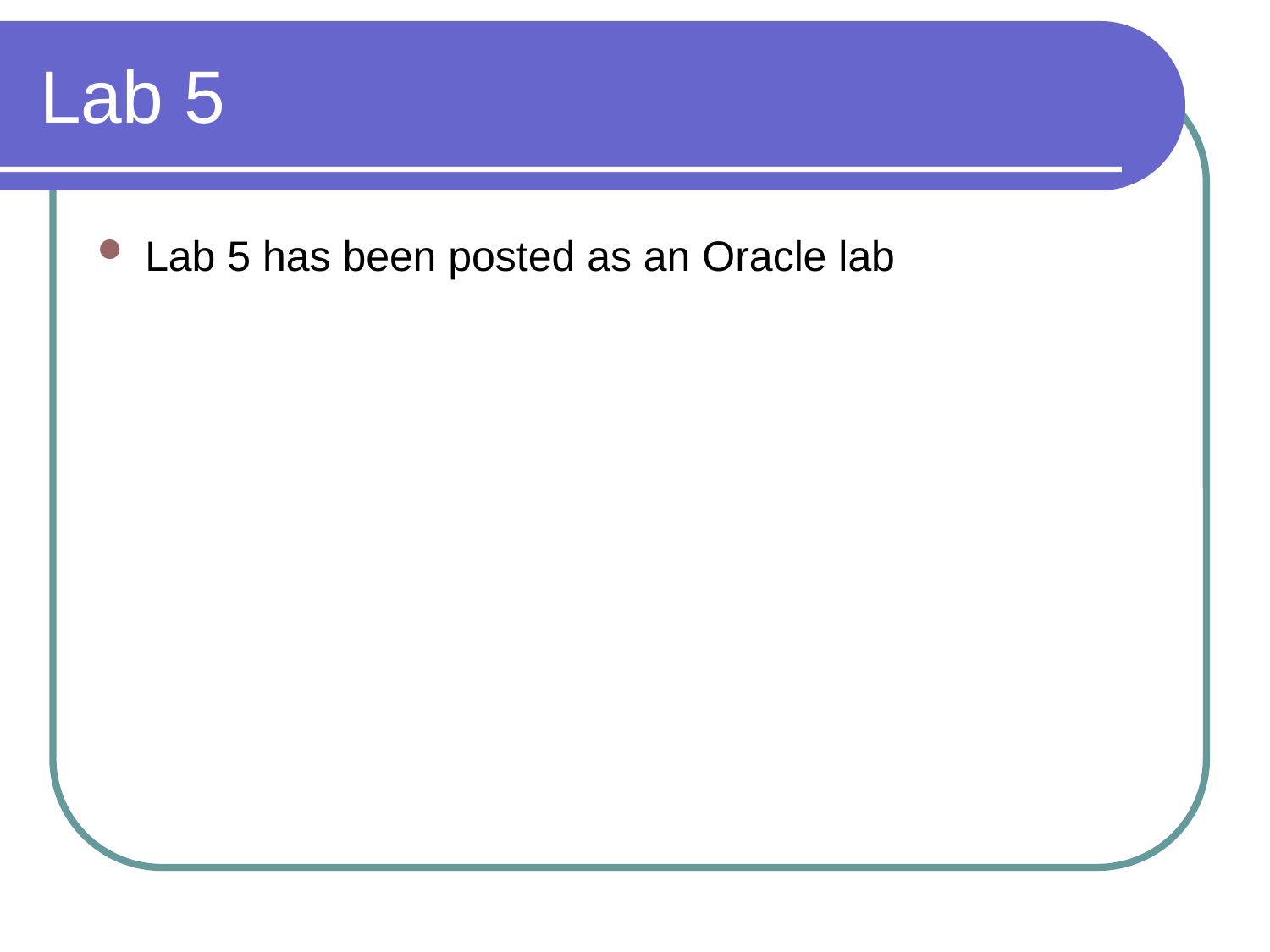

# Lab 5
Lab 5 has been posted as an Oracle lab